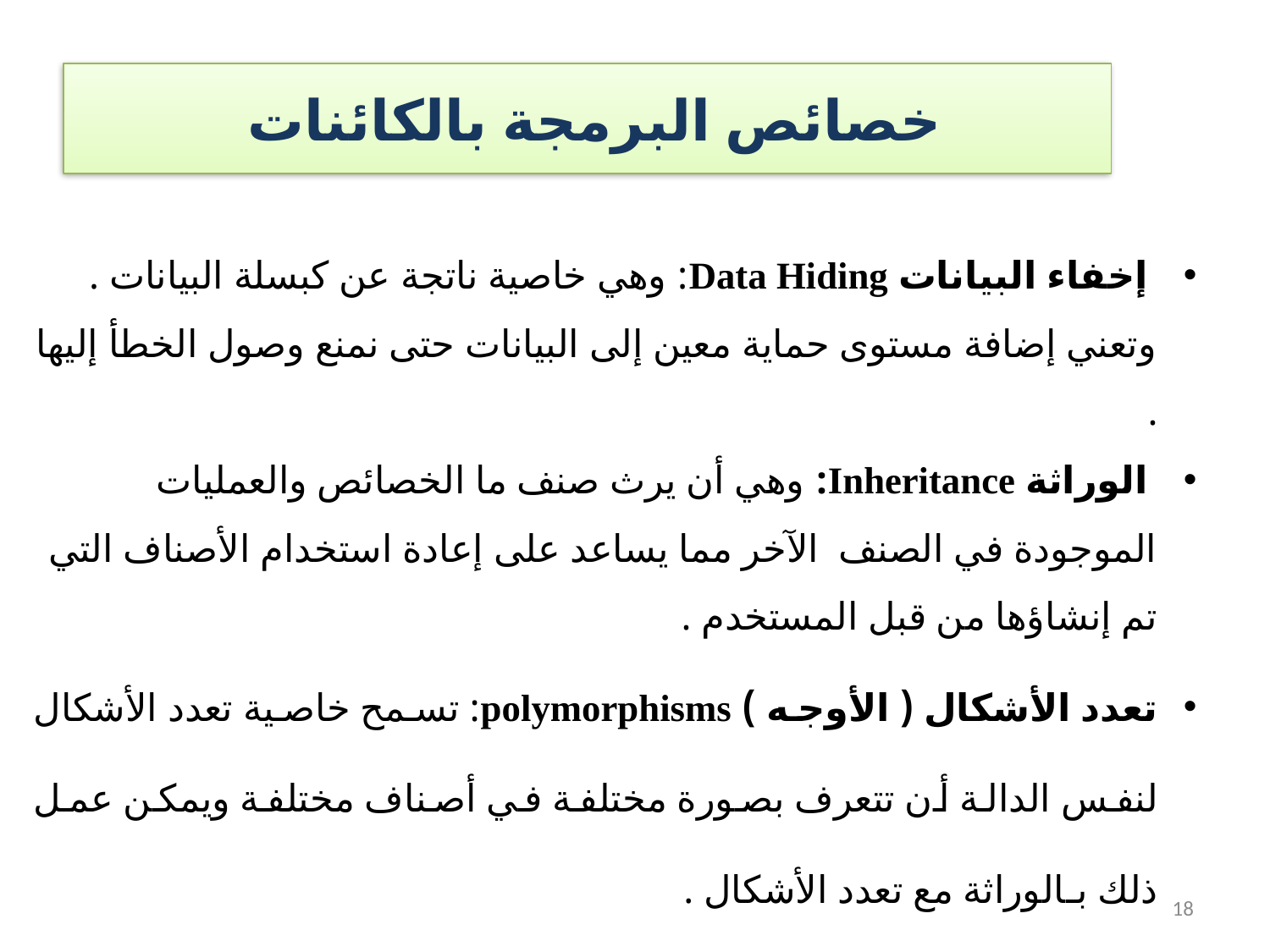

# خصائص البرمجة بالكائنات
 إخفاء البيانات Data Hiding: وهي خاصية ناتجة عن كبسلة البيانات . وتعني إضافة مستوى حماية معين إلى البيانات حتى نمنع وصول الخطأ إليها .
 الوراثة Inheritance: وهي أن يرث صنف ما الخصائص والعمليات الموجودة في الصنف  الآخر مما يساعد على إعادة استخدام الأصناف التي تم إنشاؤها من قبل المستخدم .
تعدد الأشكال ( الأوجه ) polymorphisms: تسمح خاصية تعدد الأشكال لنفس الدالة أن تتعرف بصورة مختلفة في أصناف مختلفة ويمكن عمل ذلك بـالوراثة مع تعدد الأشكال .
18